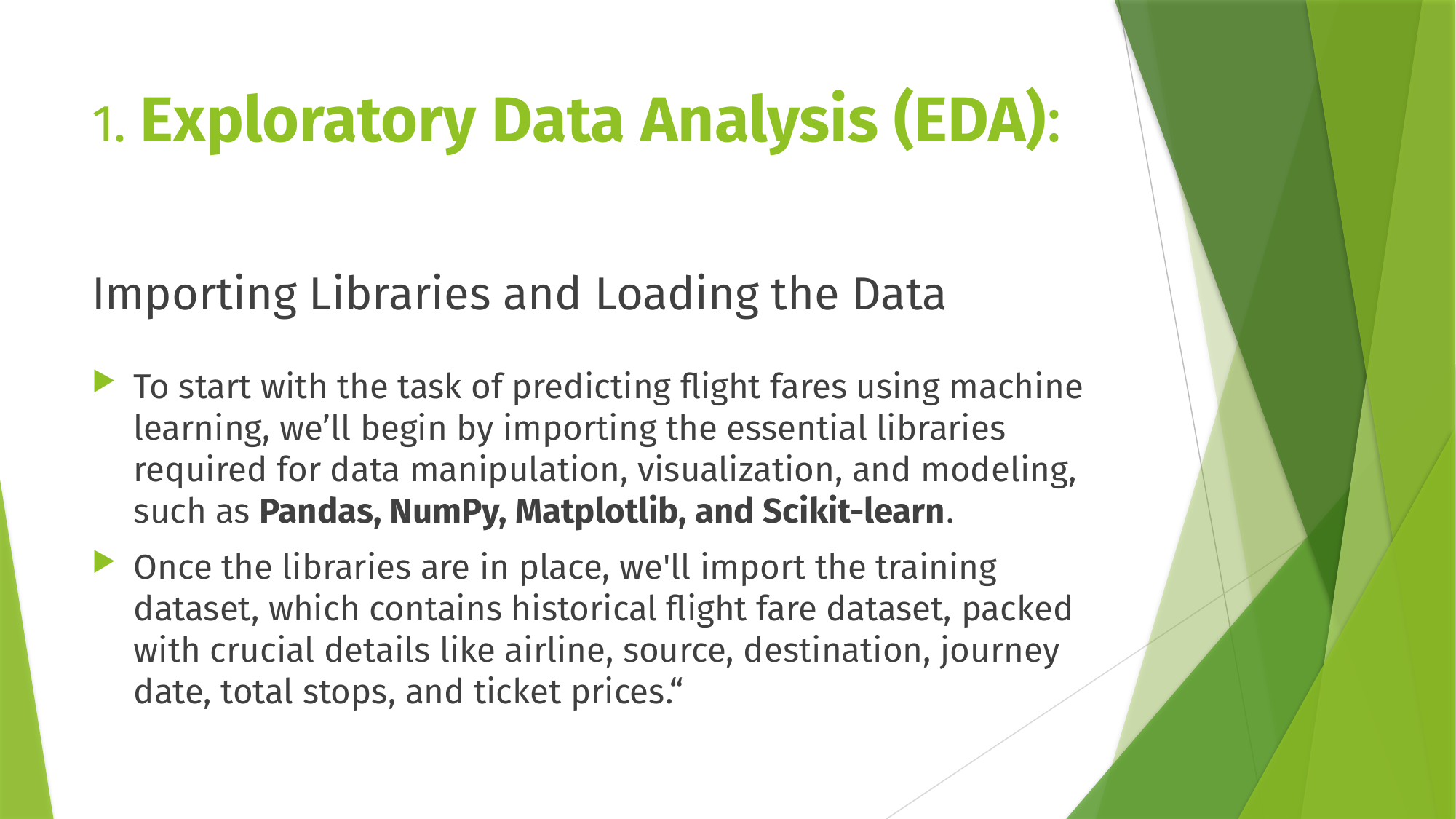

# 1. Exploratory Data Analysis (EDA):
Importing Libraries and Loading the Data
To start with the task of predicting flight fares using machine learning, we’ll begin by importing the essential libraries required for data manipulation, visualization, and modeling, such as Pandas, NumPy, Matplotlib, and Scikit-learn.
Once the libraries are in place, we'll import the training dataset, which contains historical flight fare dataset, packed with crucial details like airline, source, destination, journey date, total stops, and ticket prices.“